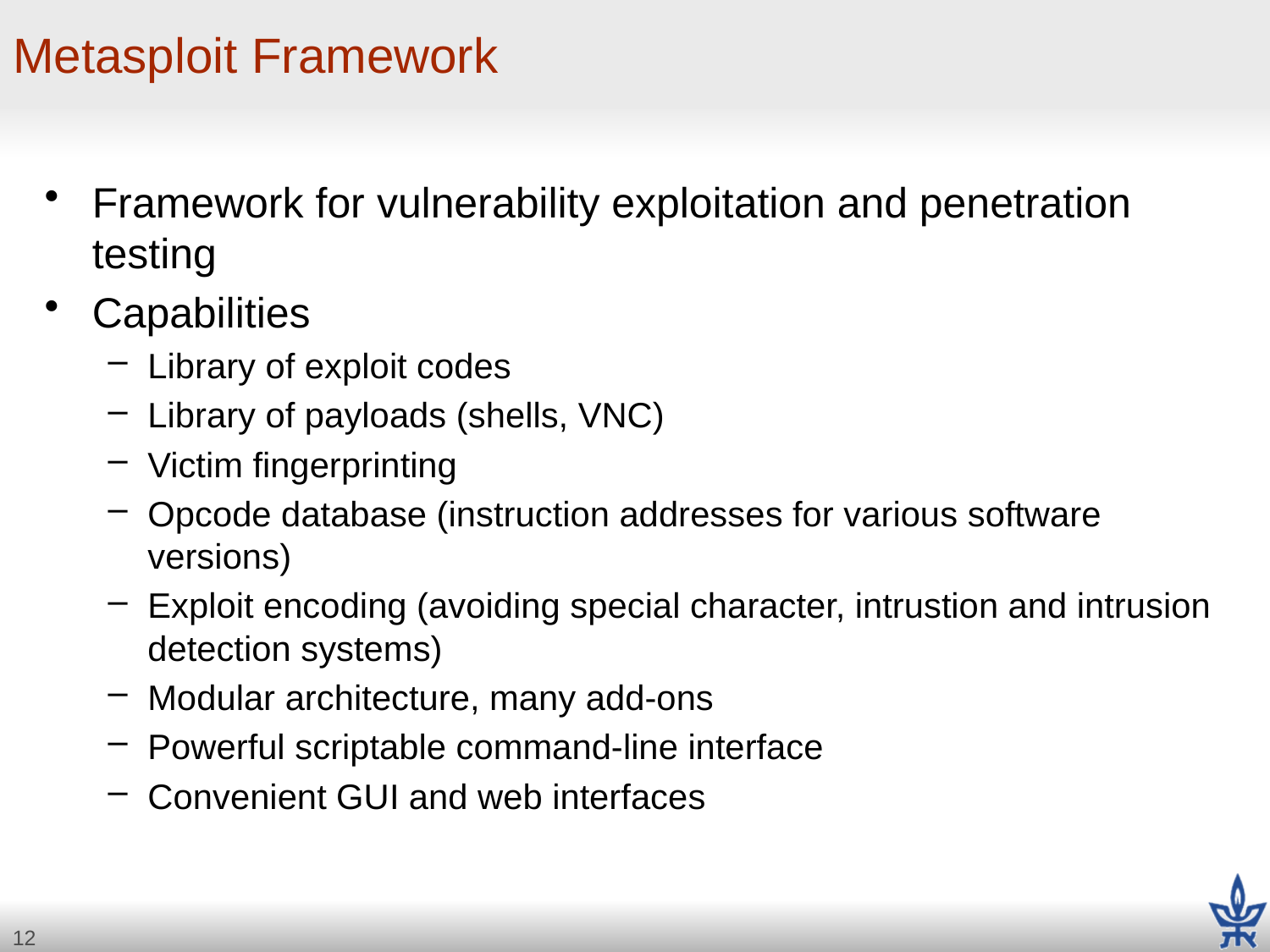

# Metasploit Framework
Framework for vulnerability exploitation and penetration testing
Capabilities
Library of exploit codes
Library of payloads (shells, VNC)
Victim fingerprinting
Opcode database (instruction addresses for various software versions)
Exploit encoding (avoiding special character, intrustion and intrusion detection systems)
Modular architecture, many add-ons
Powerful scriptable command-line interface
Convenient GUI and web interfaces